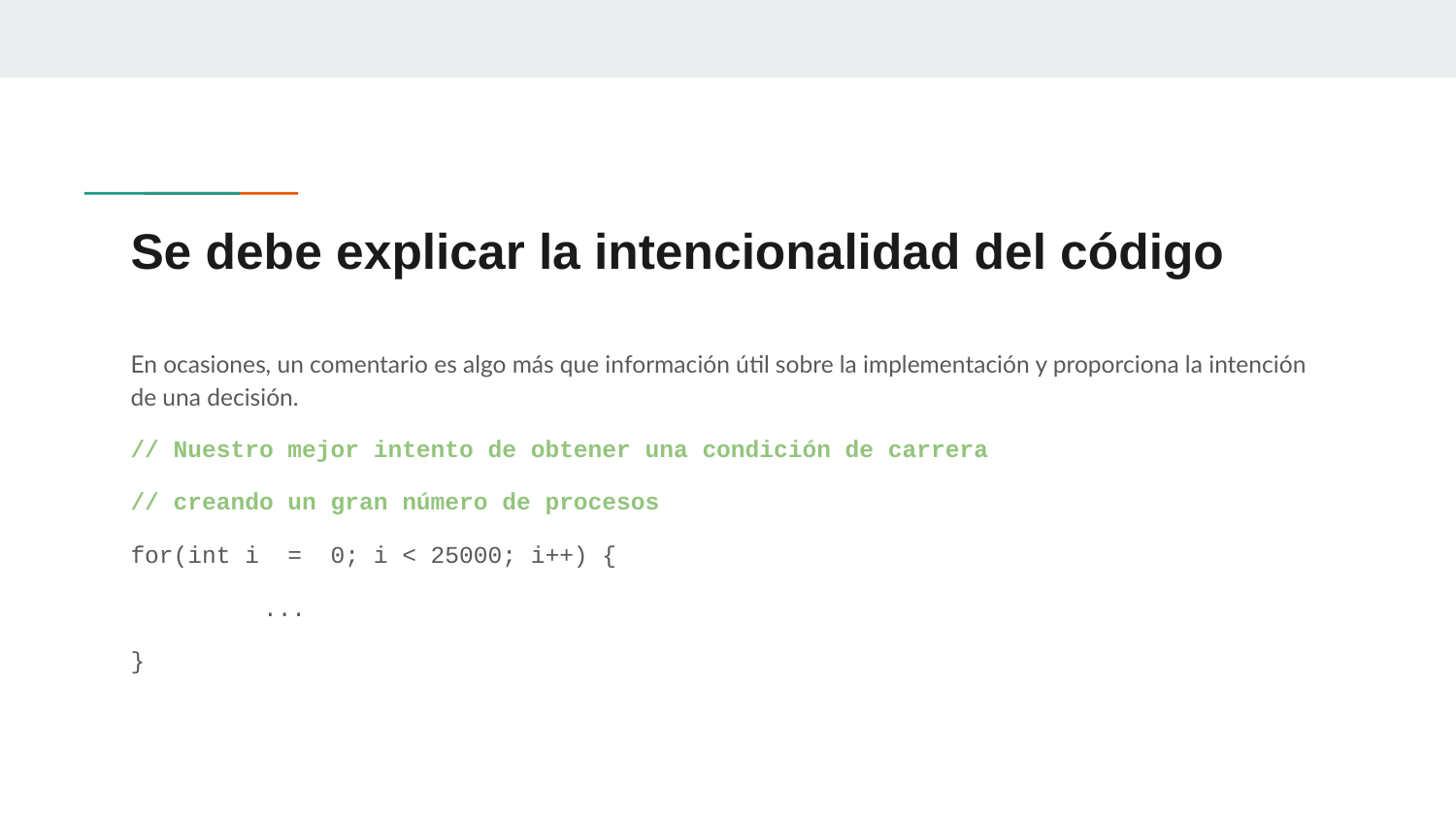

# Se debe explicar la intencionalidad del código
En ocasiones, un comentario es algo más que información útil sobre la implementación y proporciona la intención de una decisión.
// Nuestro mejor intento de obtener una condición de carrera
// creando un gran número de procesos
for(int i  =  0; i < 25000; i++) {
	...
}